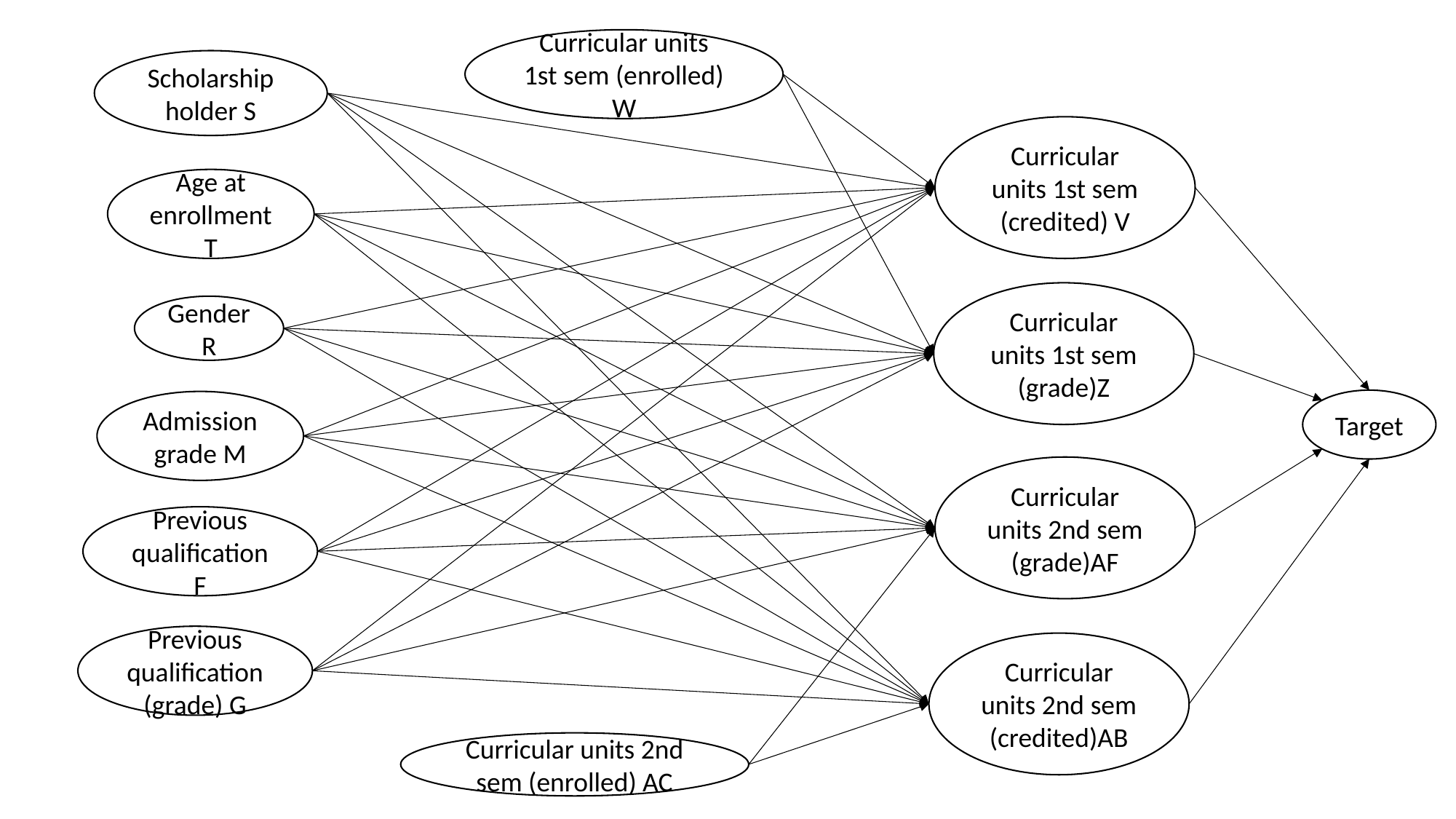

Curricular units 1st sem (enrolled) W
Scholarship holder S
Curricular units 1st sem (credited) V
Age at enrollment T
Curricular units 1st sem (grade)Z
Gender R
Target
Admission grade M
Curricular units 2nd sem (grade)AF
Previous qualification F
Previous qualification (grade) G
Curricular units 2nd sem (credited)AB
Curricular units 2nd sem (enrolled) AC